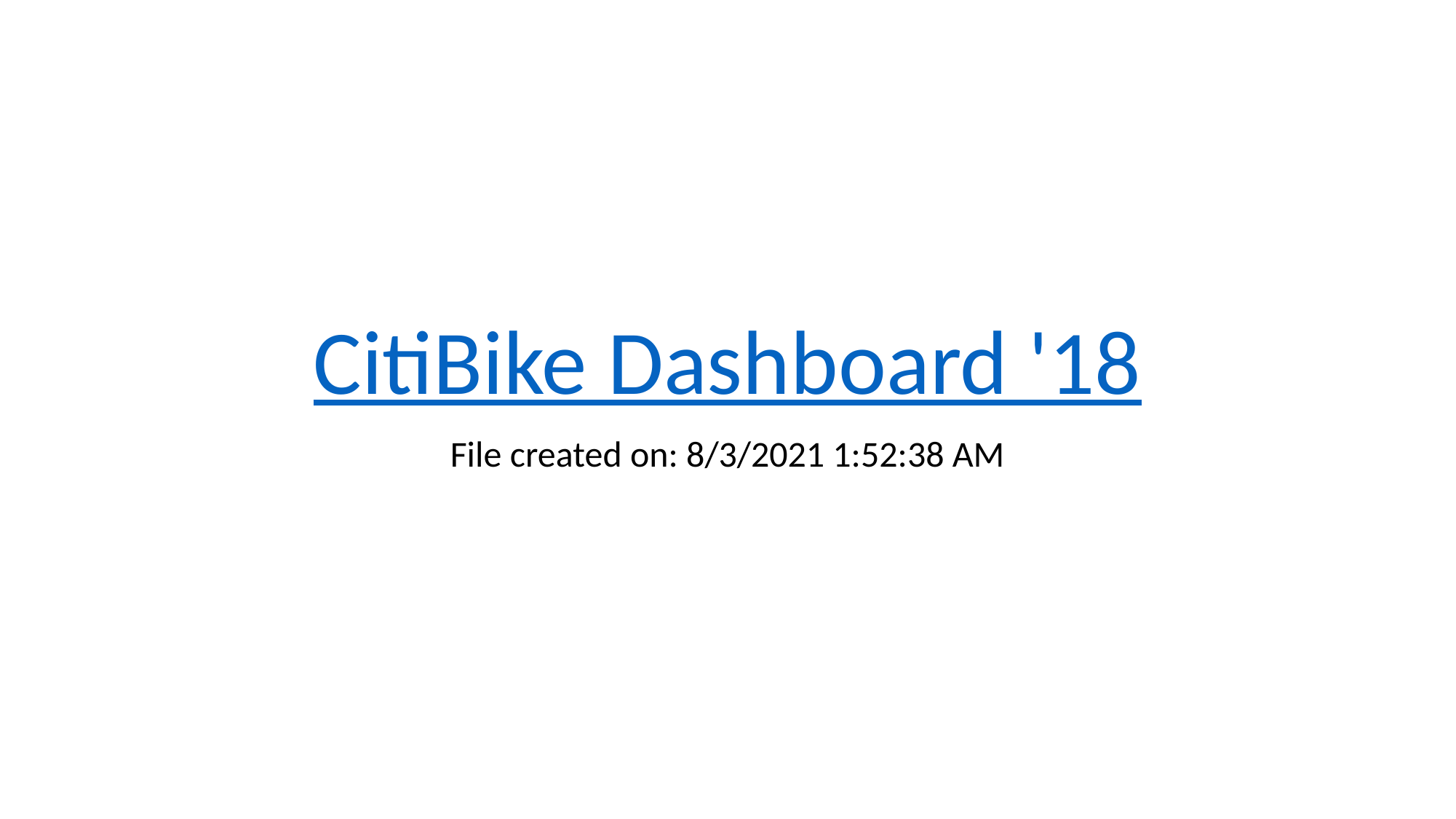

# CitiBike Dashboard '18
File created on: 8/3/2021 1:52:38 AM